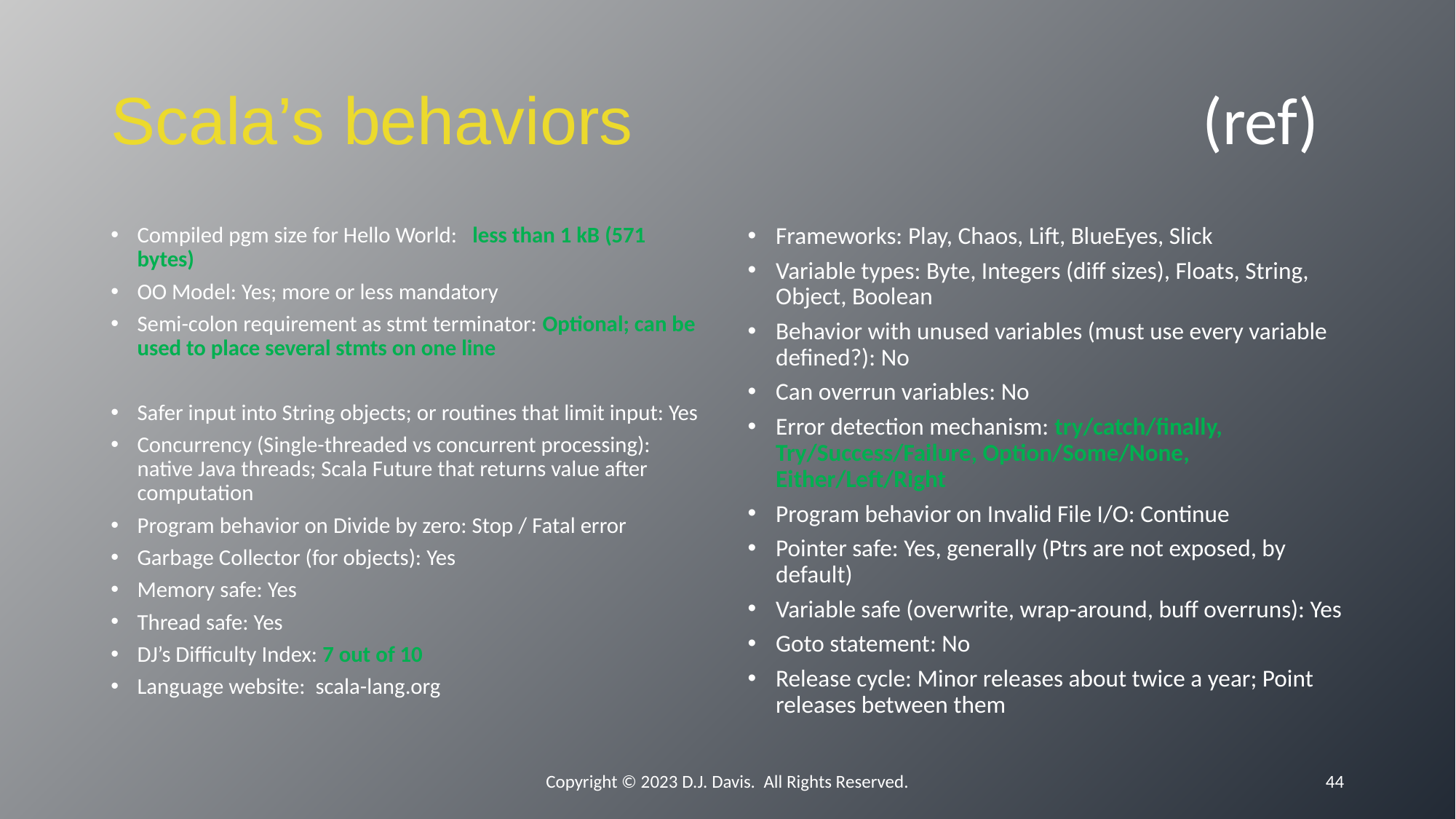

# Scala’s behaviors						(ref)
Compiled pgm size for Hello World:   less than 1 kB (571 bytes)
OO Model: Yes; more or less mandatory
Semi-colon requirement as stmt terminator: Optional; can be used to place several stmts on one line

Safer input into String objects; or routines that limit input: Yes
Concurrency (Single-threaded vs concurrent processing): native Java threads; Scala Future that returns value after computation
Program behavior on Divide by zero: Stop / Fatal error
Garbage Collector (for objects): Yes
Memory safe: Yes
Thread safe: Yes
DJ’s Difficulty Index: 7 out of 10
Language website:  scala-lang.org
Frameworks: Play, Chaos, Lift, BlueEyes, Slick
Variable types: Byte, Integers (diff sizes), Floats, String, Object, Boolean
Behavior with unused variables (must use every variable defined?): No
Can overrun variables: No
Error detection mechanism: try/catch/finally, Try/Success/Failure, Option/Some/None, Either/Left/Right
Program behavior on Invalid File I/O: Continue
Pointer safe: Yes, generally (Ptrs are not exposed, by default)
Variable safe (overwrite, wrap-around, buff overruns): Yes
Goto statement: No
Release cycle: Minor releases about twice a year; Point releases between them
Copyright © 2023 D.J. Davis.  All Rights Reserved.
44